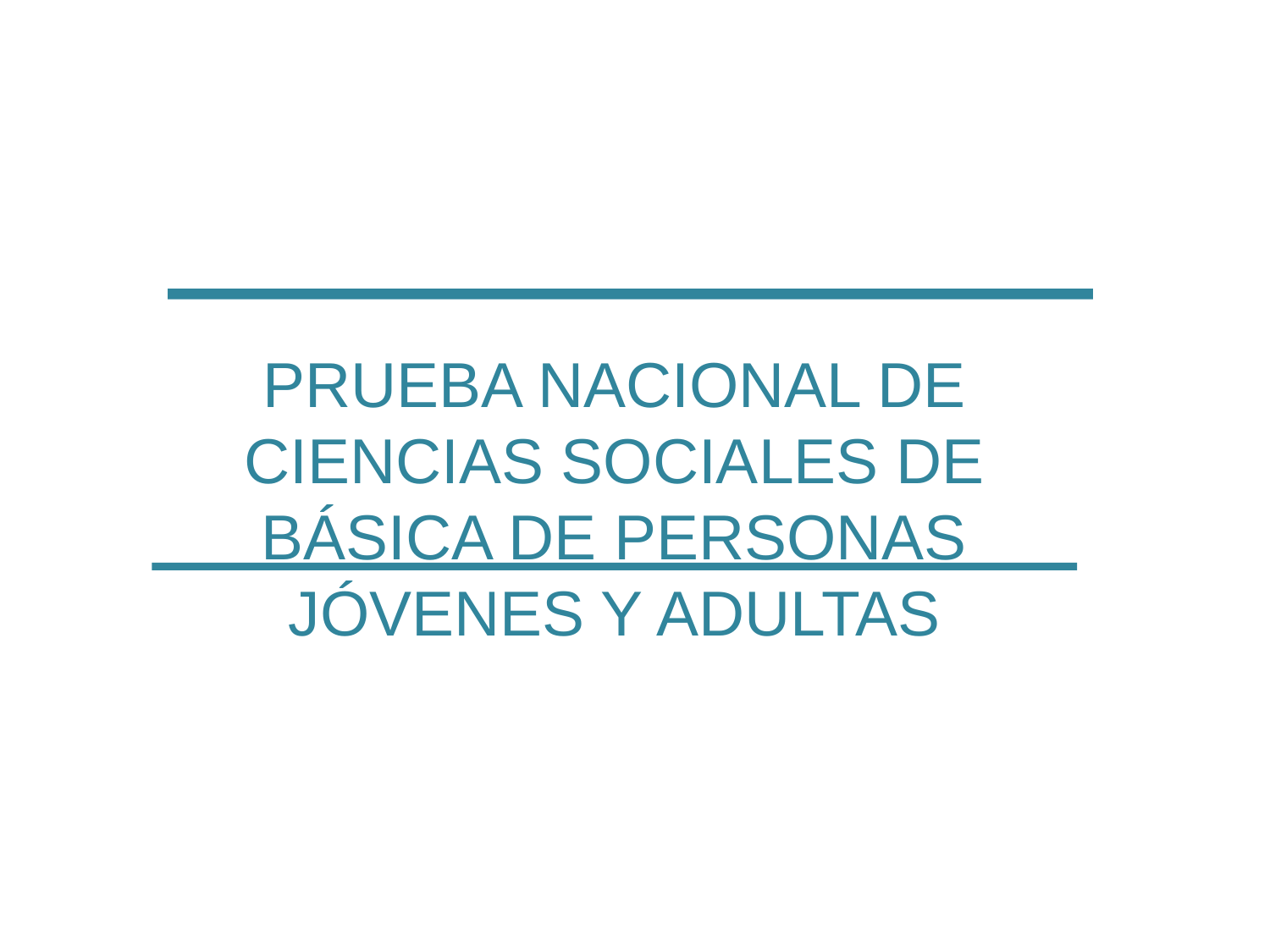

PRUEBA NACIONAL DE CIENCIAS SOCIALES DE BÁSICA DE PERSONAS JÓVENES Y ADULTAS